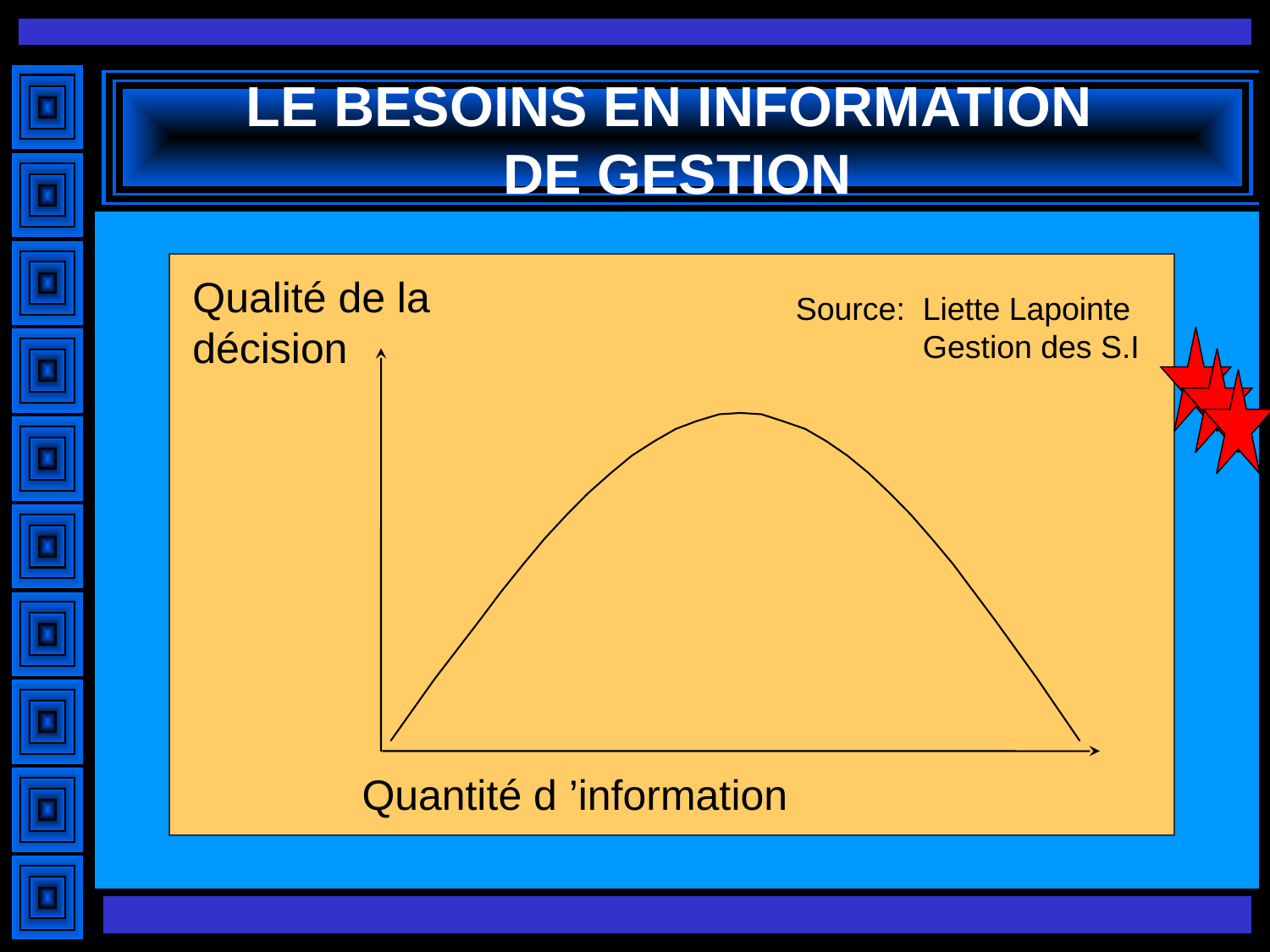

# LE BESOINS EN INFORMATION DE GESTION

Qualité de la décision
Source: 	Liette Lapointe
	Gestion des S.I

Quantité d ’information